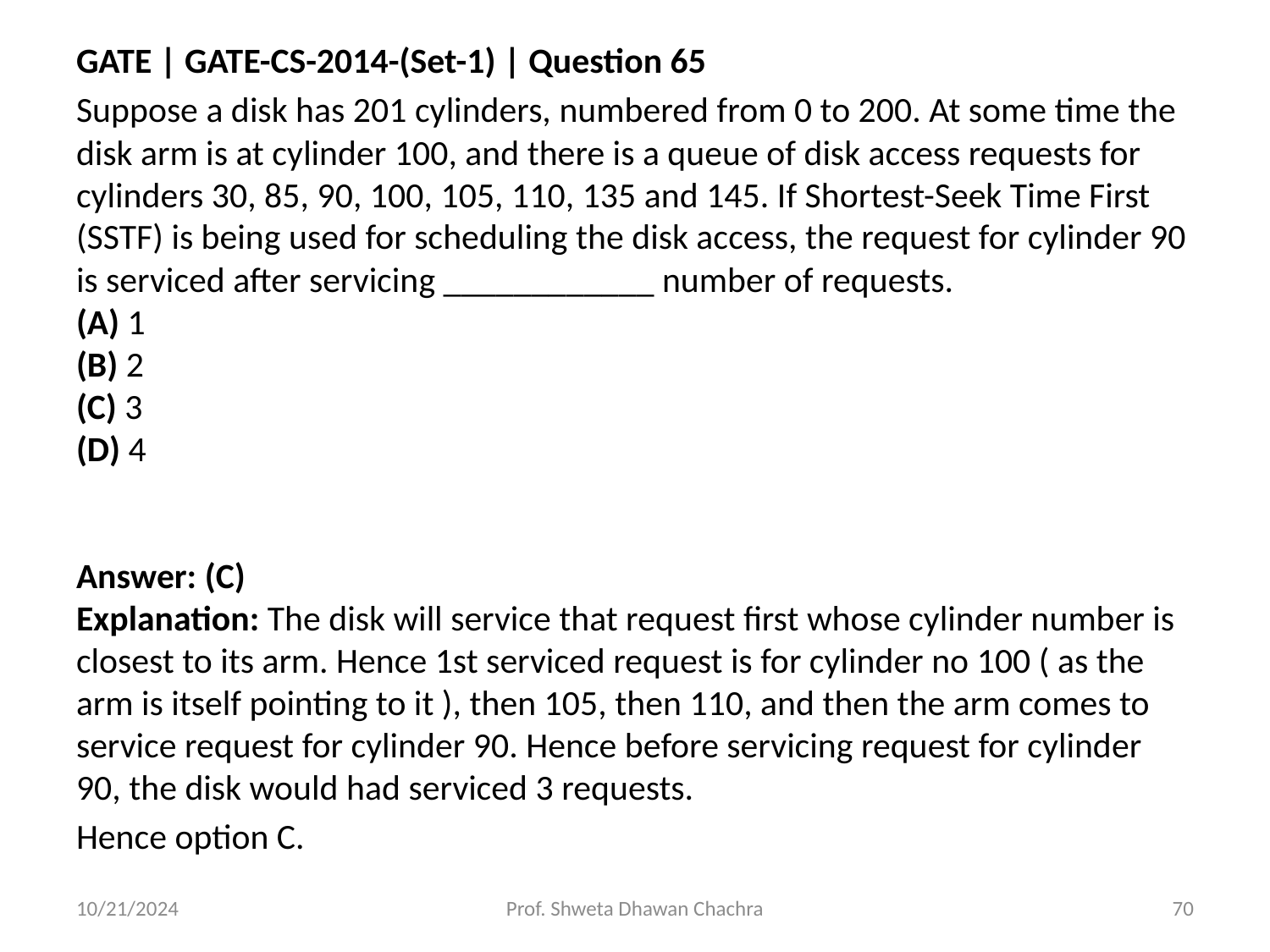

GATE | GATE-CS-2014-(Set-1) | Question 65
Suppose a disk has 201 cylinders, numbered from 0 to 200. At some time the disk arm is at cylinder 100, and there is a queue of disk access requests for cylinders 30, 85, 90, 100, 105, 110, 135 and 145. If Shortest-Seek Time First (SSTF) is being used for scheduling the disk access, the request for cylinder 90 is serviced after servicing ____________ number of requests.
(A) 1
(B) 2
(C) 3
(D) 4
Answer: (C)
Explanation: The disk will service that request first whose cylinder number is closest to its arm. Hence 1st serviced request is for cylinder no 100 ( as the arm is itself pointing to it ), then 105, then 110, and then the arm comes to service request for cylinder 90. Hence before servicing request for cylinder 90, the disk would had serviced 3 requests.
Hence option C.

10/21/2024
Prof. Shweta Dhawan Chachra
70